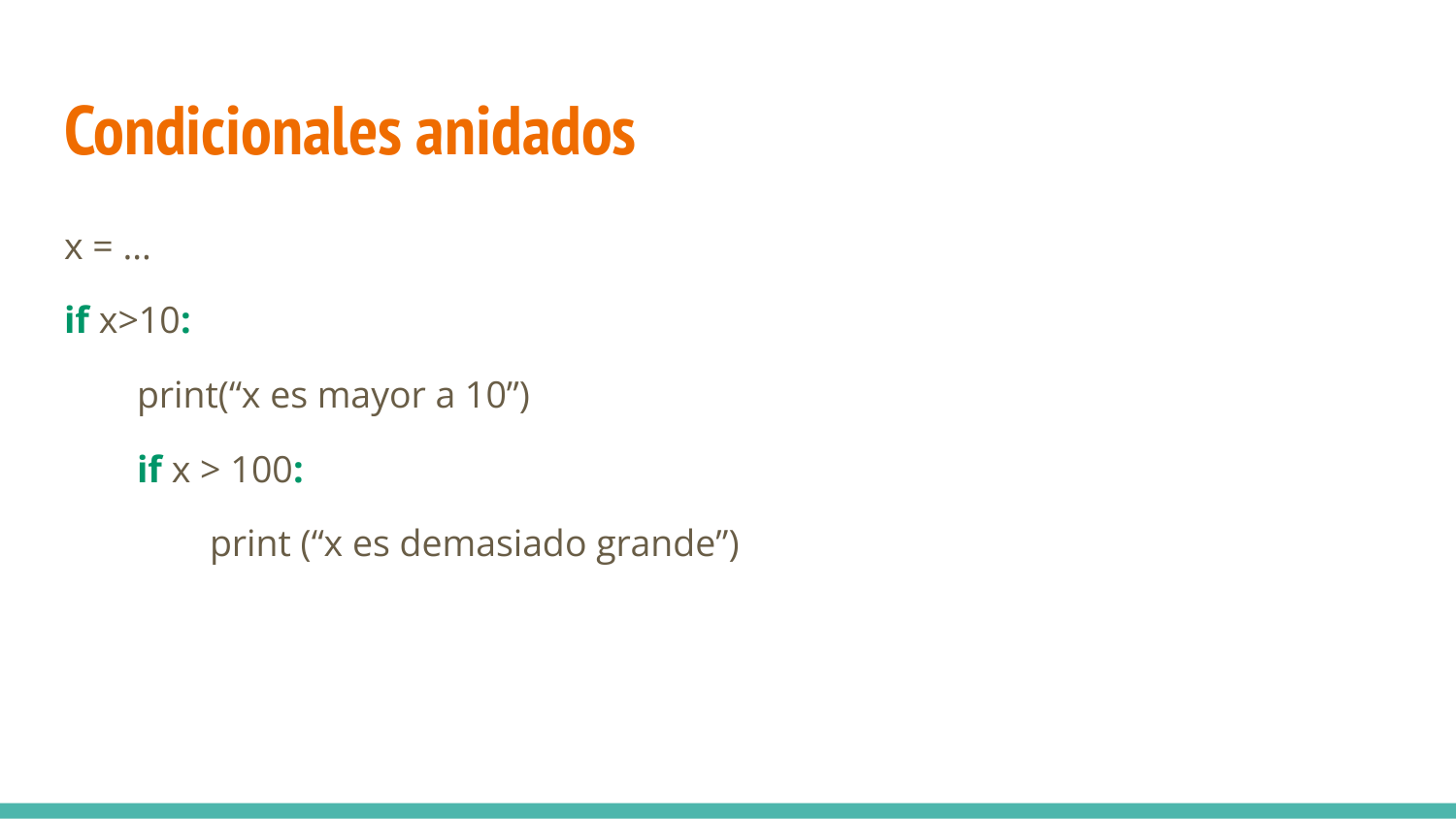

# Condicionales anidados
x = ...
if x>10:
print(“x es mayor a 10”)
if x > 100:
print (“x es demasiado grande”)